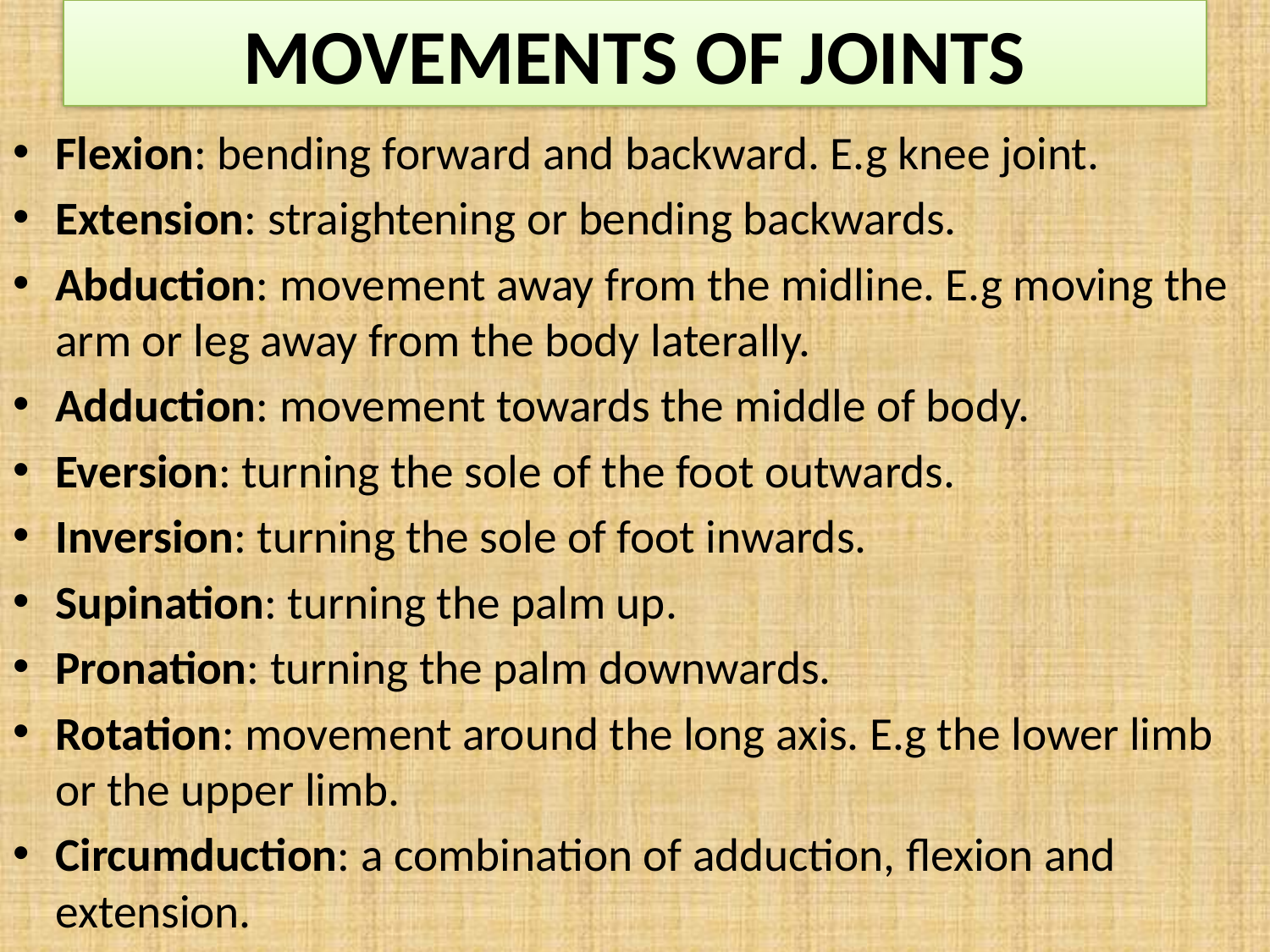

# MOVEMENTS OF JOINTS
Flexion: bending forward and backward. E.g knee joint.
Extension: straightening or bending backwards.
Abduction: movement away from the midline. E.g moving the arm or leg away from the body laterally.
Adduction: movement towards the middle of body.
Eversion: turning the sole of the foot outwards.
Inversion: turning the sole of foot inwards.
Supination: turning the palm up.
Pronation: turning the palm downwards.
Rotation: movement around the long axis. E.g the lower limb or the upper limb.
Circumduction: a combination of adduction, flexion and extension.